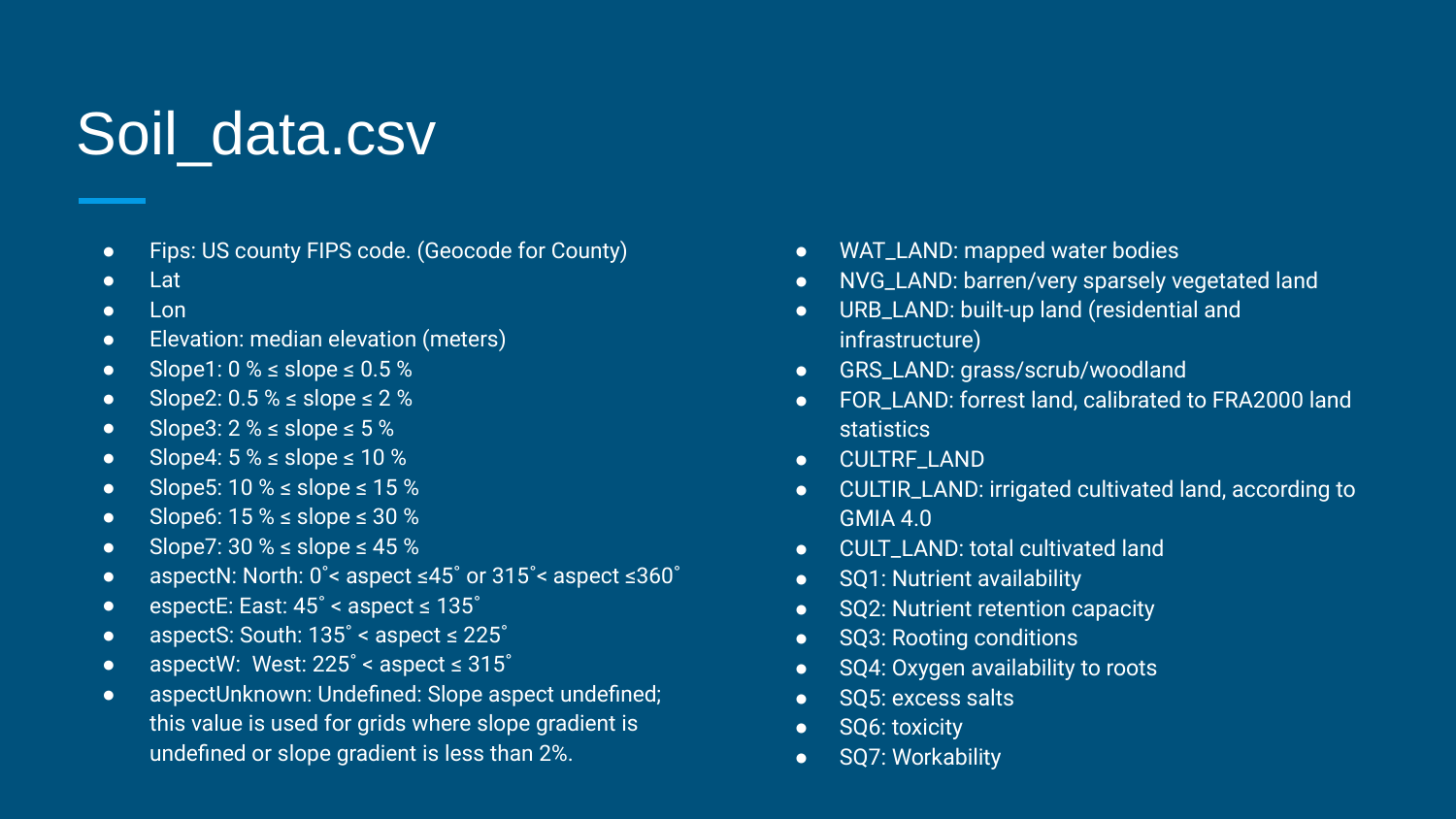

# Soil_data.csv
Fips: US county FIPS code. (Geocode for County)
Lat
Lon
Elevation: median elevation (meters)
Slope1: 0 % ≤ slope ≤ 0.5 %
Slope2: 0.5 % ≤ slope ≤ 2 %
Slope3: 2 % ≤ slope ≤ 5 %
Slope4: 5 % ≤ slope ≤ 10 %
Slope5: 10 % ≤ slope ≤ 15 %
Slope6: 15 % ≤ slope ≤ 30 %
Slope7: 30 % ≤ slope ≤ 45 %
aspectN: North: 0˚< aspect ≤45˚ or 315˚< aspect ≤360˚
espectE: East: 45˚ < aspect ≤ 135˚
aspectS: South: 135˚ < aspect ≤ 225˚
aspectW:  West: 225˚ < aspect ≤ 315˚
aspectUnknown: Undefined: Slope aspect undefined; this value is used for grids where slope gradient is undefined or slope gradient is less than 2%.
WAT_LAND: mapped water bodies
NVG_LAND: barren/very sparsely vegetated land
URB_LAND: built-up land (residential and infrastructure)
GRS_LAND: grass/scrub/woodland
FOR_LAND: forrest land, calibrated to FRA2000 land statistics
CULTRF_LAND
CULTIR_LAND: irrigated cultivated land, according to GMIA 4.0
CULT_LAND: total cultivated land
SQ1: Nutrient availability
SQ2: Nutrient retention capacity
SQ3: Rooting conditions
SQ4: Oxygen availability to roots
SQ5: excess salts
SQ6: toxicity
SQ7: Workability